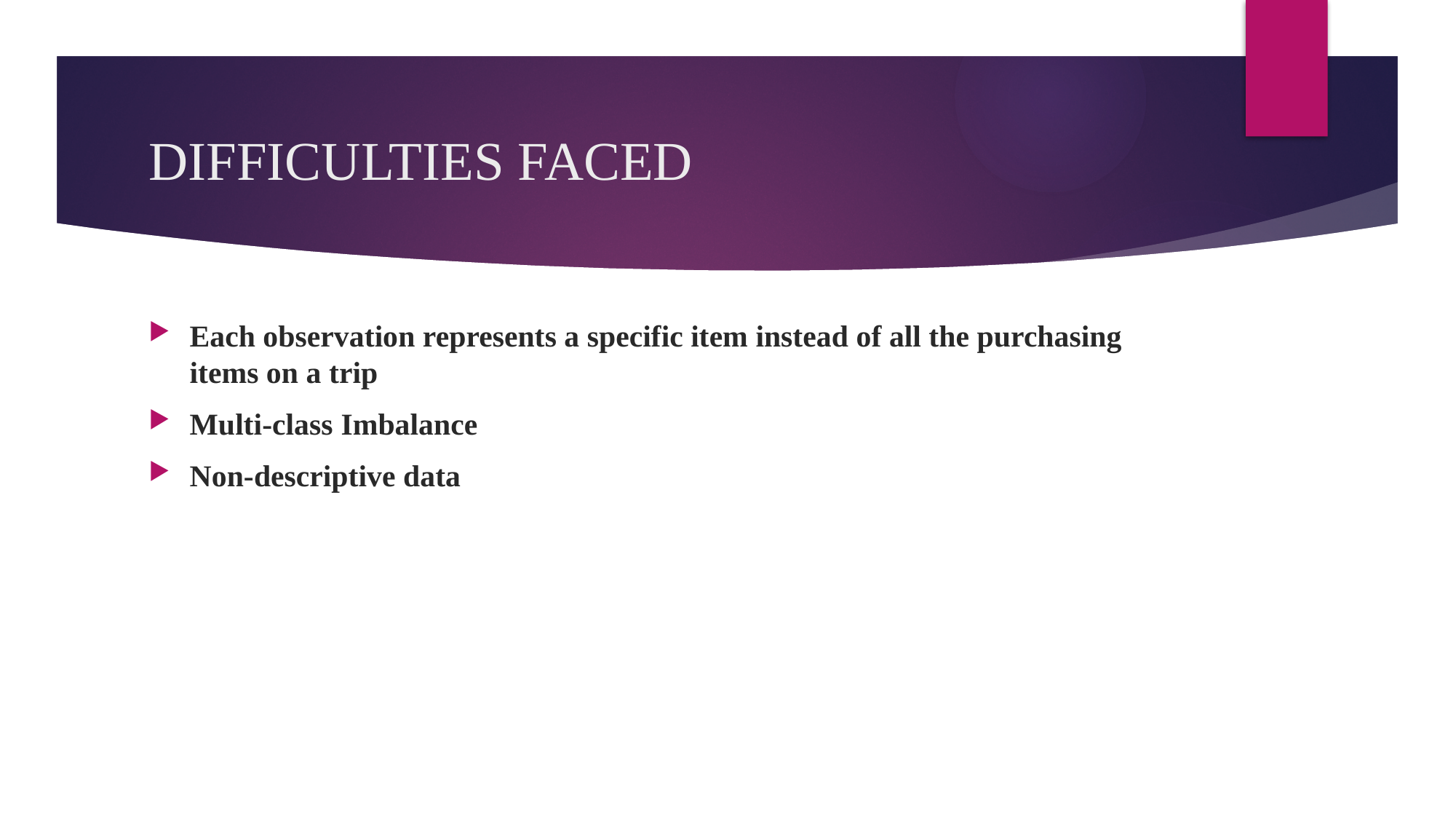

# DIFFICULTIES FACED
Each observation represents a specific item instead of all the purchasing items on a trip
Multi-class Imbalance
Non-descriptive data